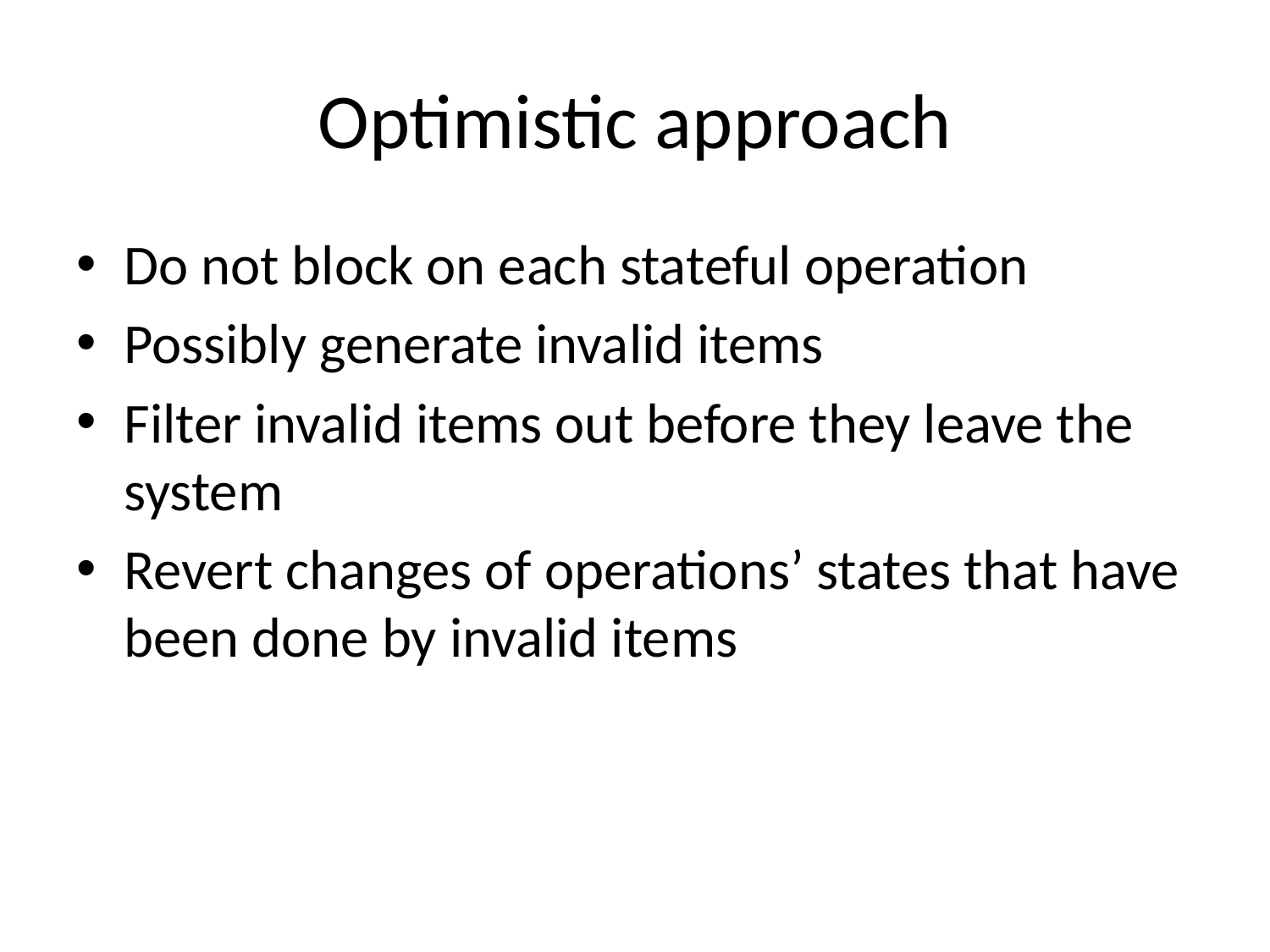

# Optimistic approach
Do not block on each stateful operation
Possibly generate invalid items
Filter invalid items out before they leave the system
Revert changes of operations’ states that have been done by invalid items